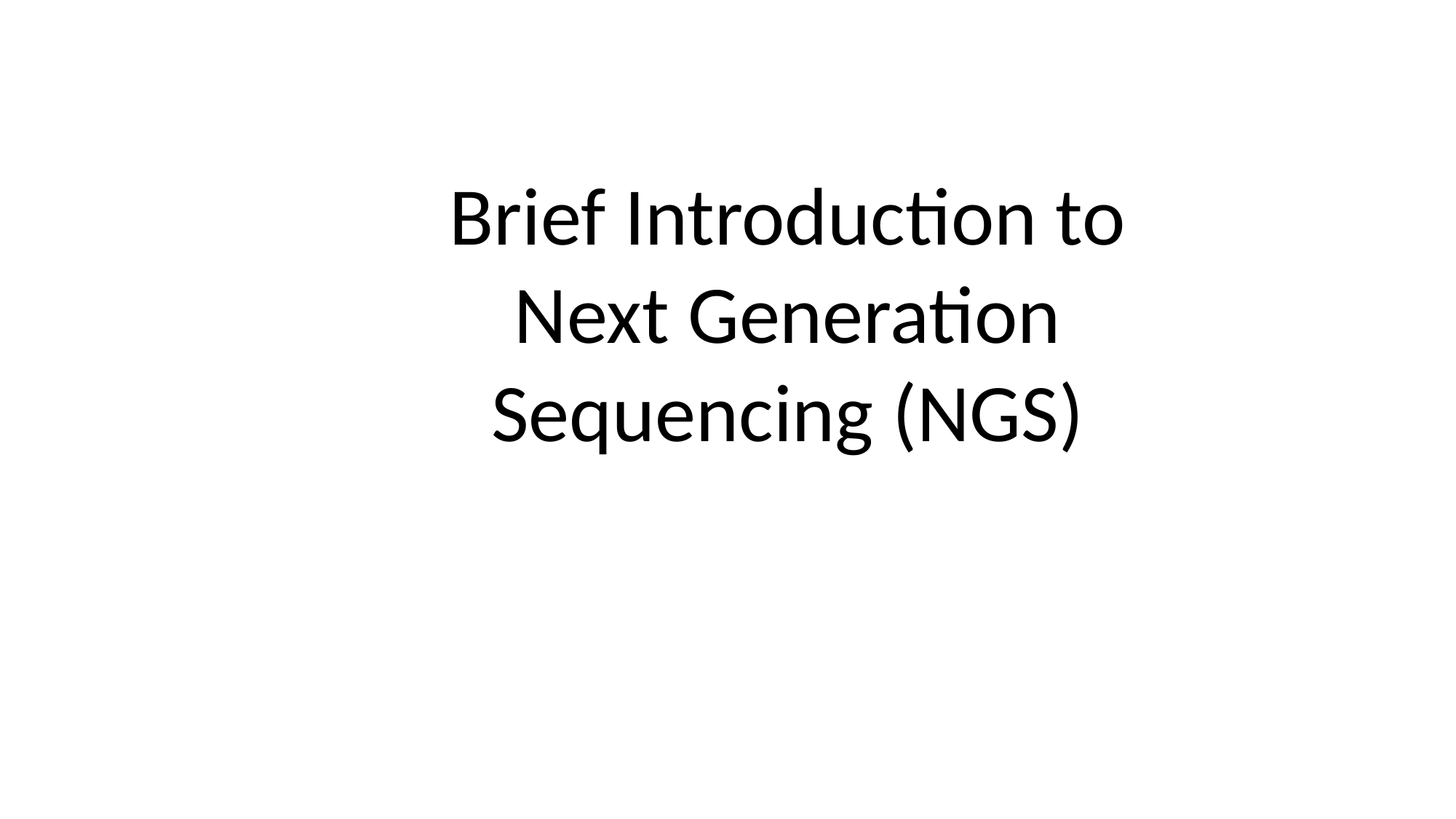

Brief Introduction to Next Generation Sequencing (NGS)